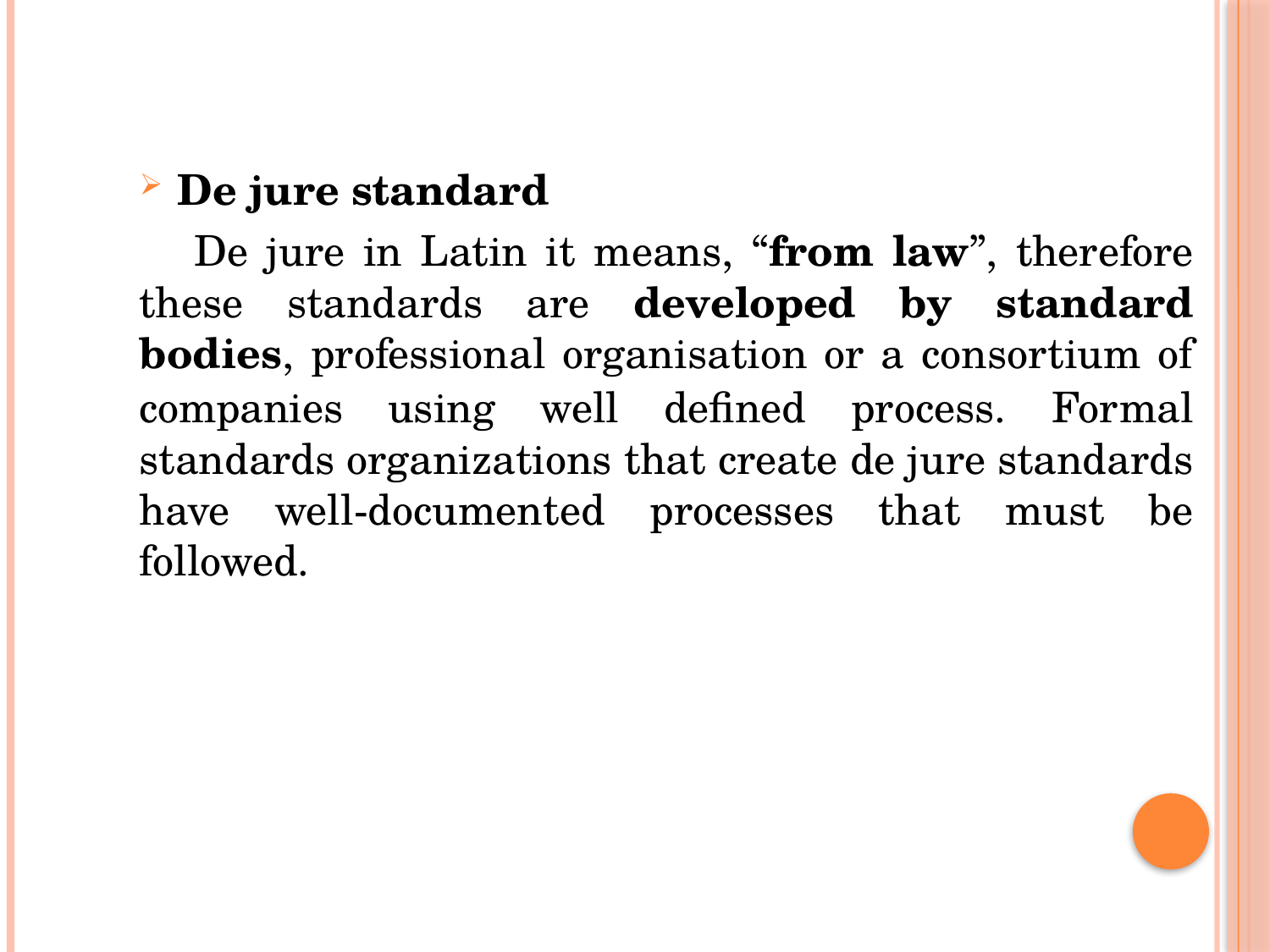

De jure standard
   De jure in Latin it means, “from law”, therefore these standards are developed by standard bodies, professional organisation or a consortium of companies using well defined process. Formal standards organizations that create de jure standards have well-documented processes that must be followed.